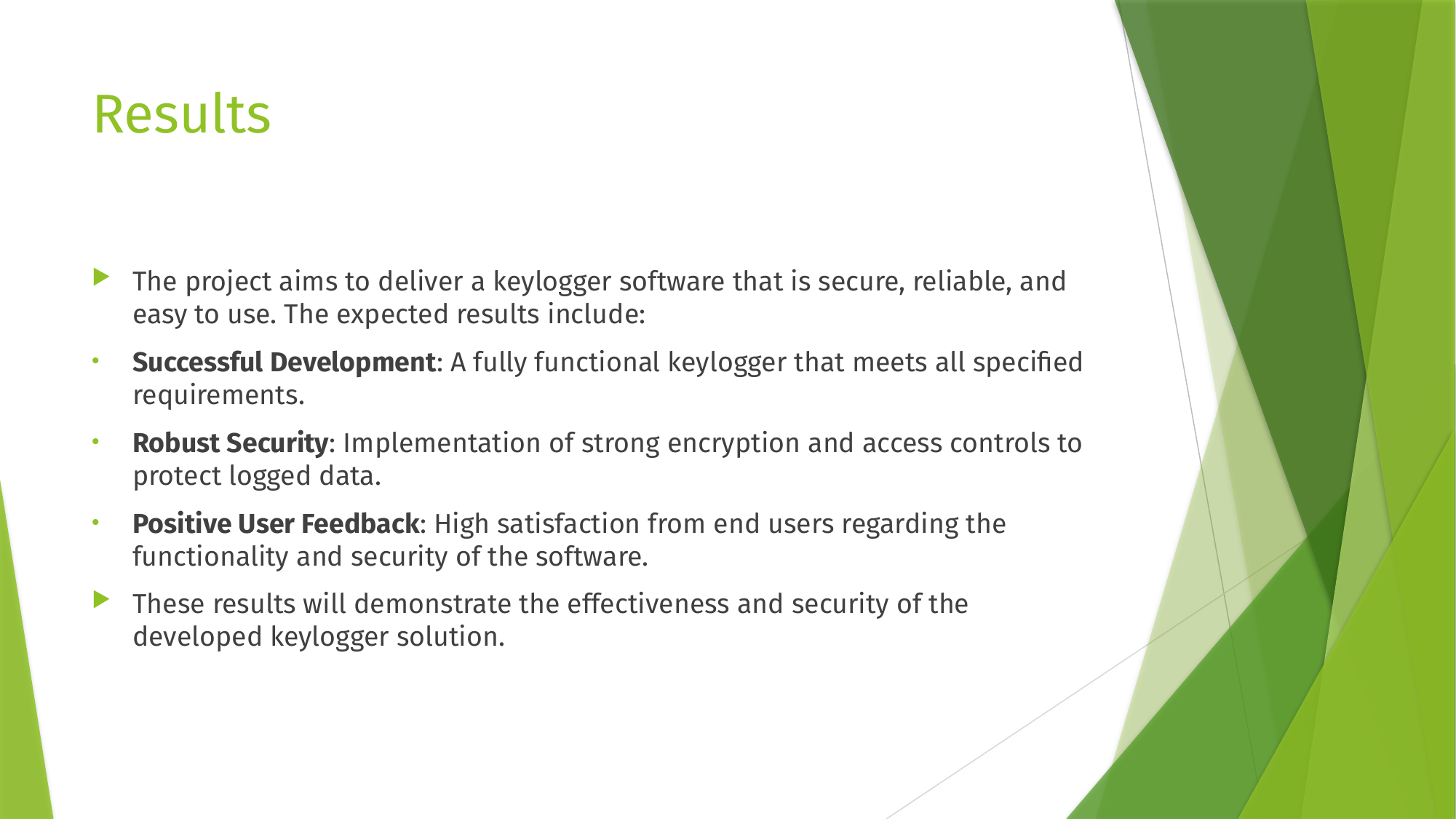

# Results
The project aims to deliver a keylogger software that is secure, reliable, and easy to use. The expected results include:
Successful Development: A fully functional keylogger that meets all specified requirements.
Robust Security: Implementation of strong encryption and access controls to protect logged data.
Positive User Feedback: High satisfaction from end users regarding the functionality and security of the software.
These results will demonstrate the effectiveness and security of the developed keylogger solution.